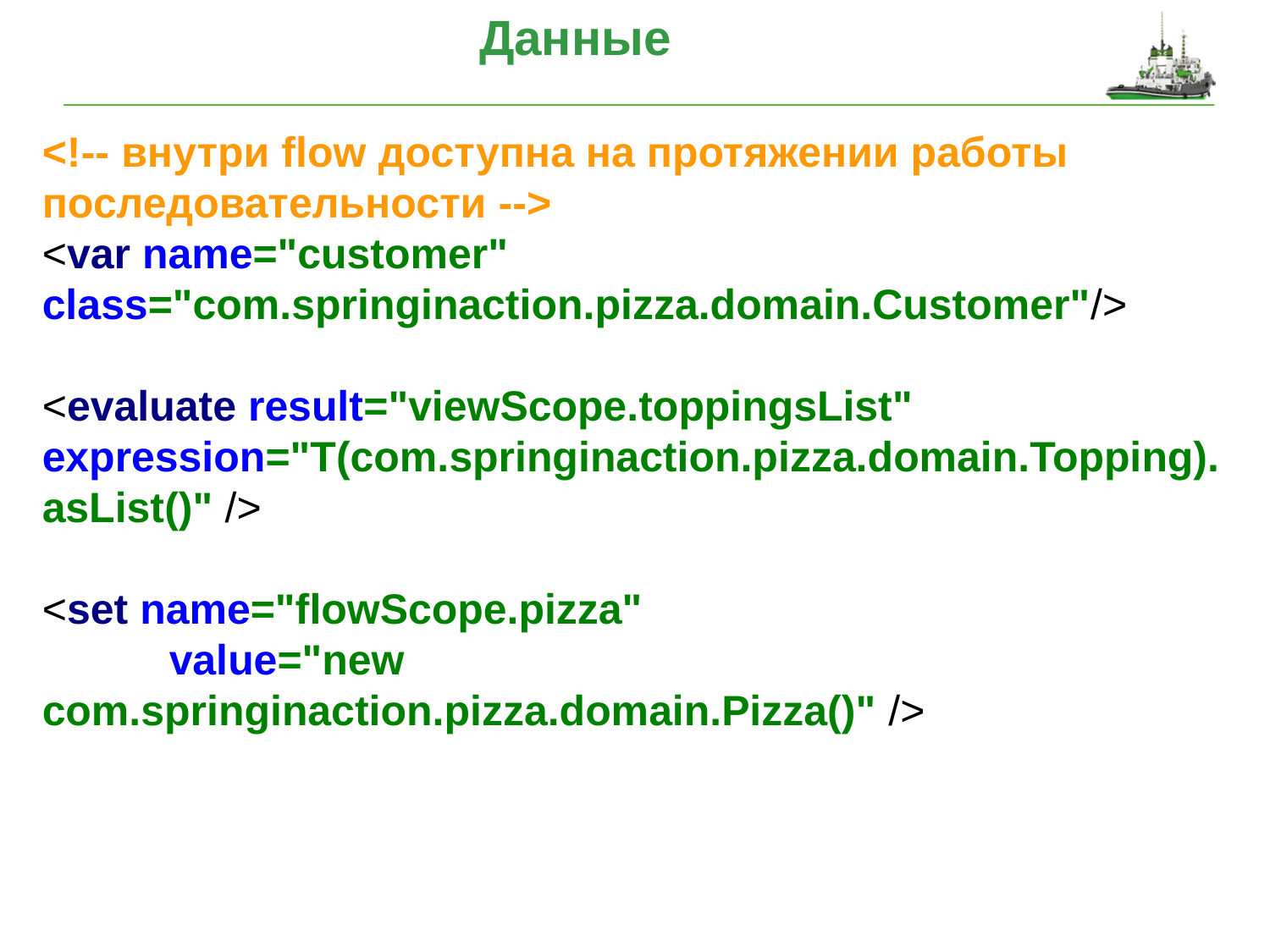

# Данные
<!-- внутри flow доступна на протяжении работы последовательности -->
<var name="customer" class="com.springinaction.pizza.domain.Customer"/>
<evaluate result="viewScope.toppingsList"    	expression="T(com.springinaction.pizza.domain.Topping).asList()" />
<set name="flowScope.pizza"
	value="new com.springinaction.pizza.domain.Pizza()" />